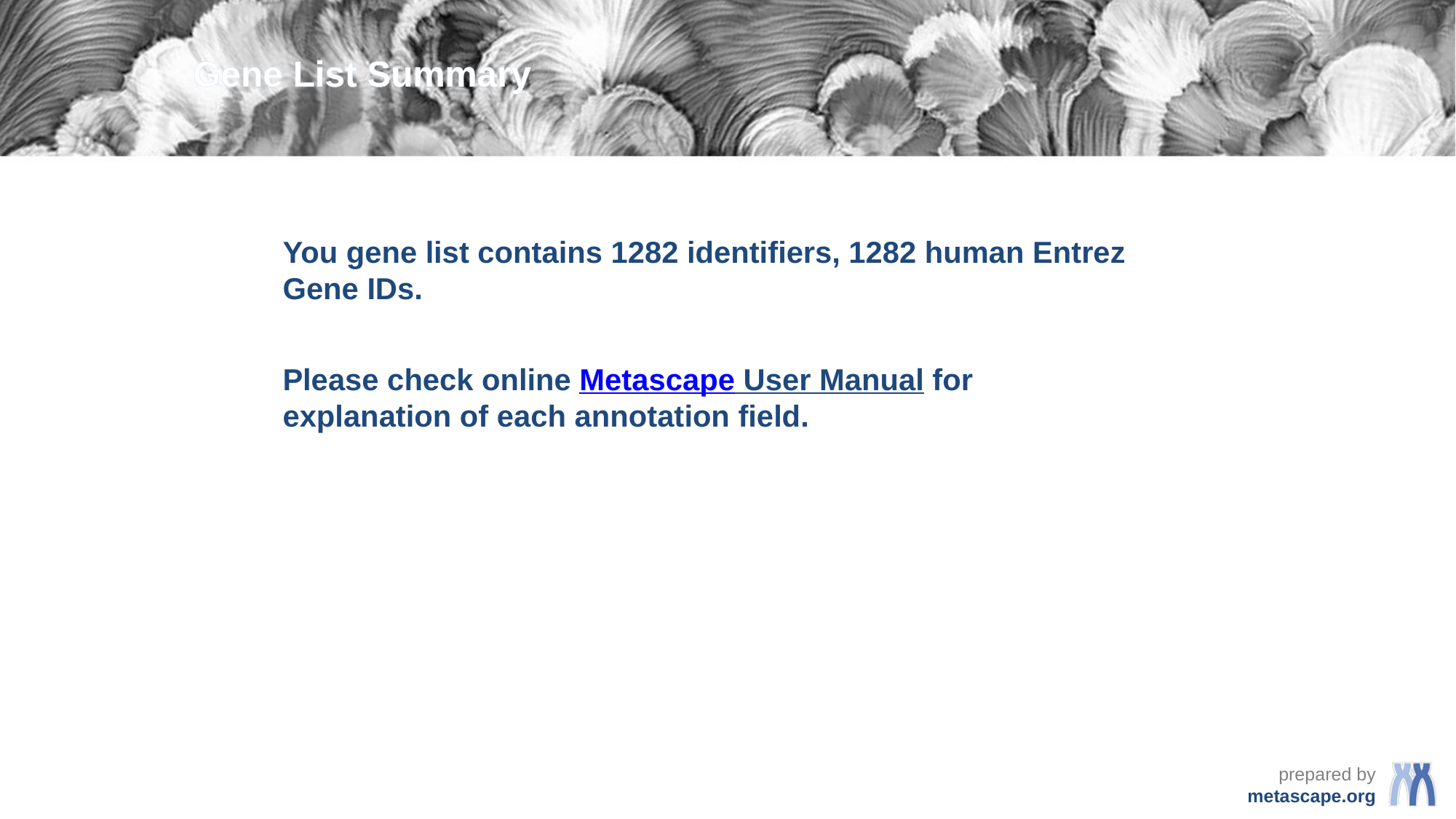

Gene List Summary
You gene list contains 1282 identifiers, 1282 human Entrez Gene IDs.
Please check online Metascape User Manual for explanation of each annotation field.